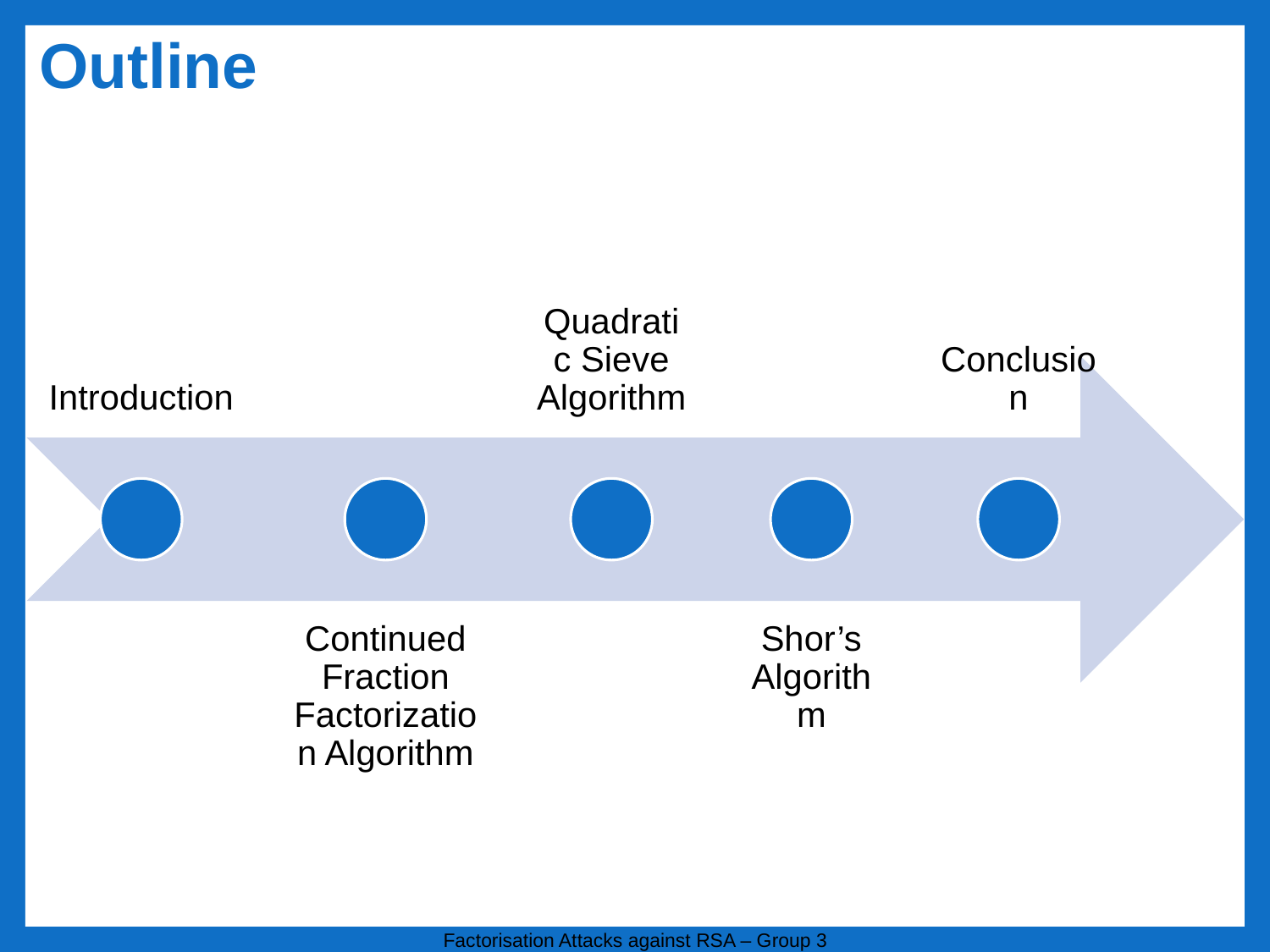

Outline
Introduction
Continued Fraction Factorization Algorithm
Quadratic Sieve Algorithm
Shor’s Algorithm
Conclusion
Factorisation Attacks against RSA – Group 3